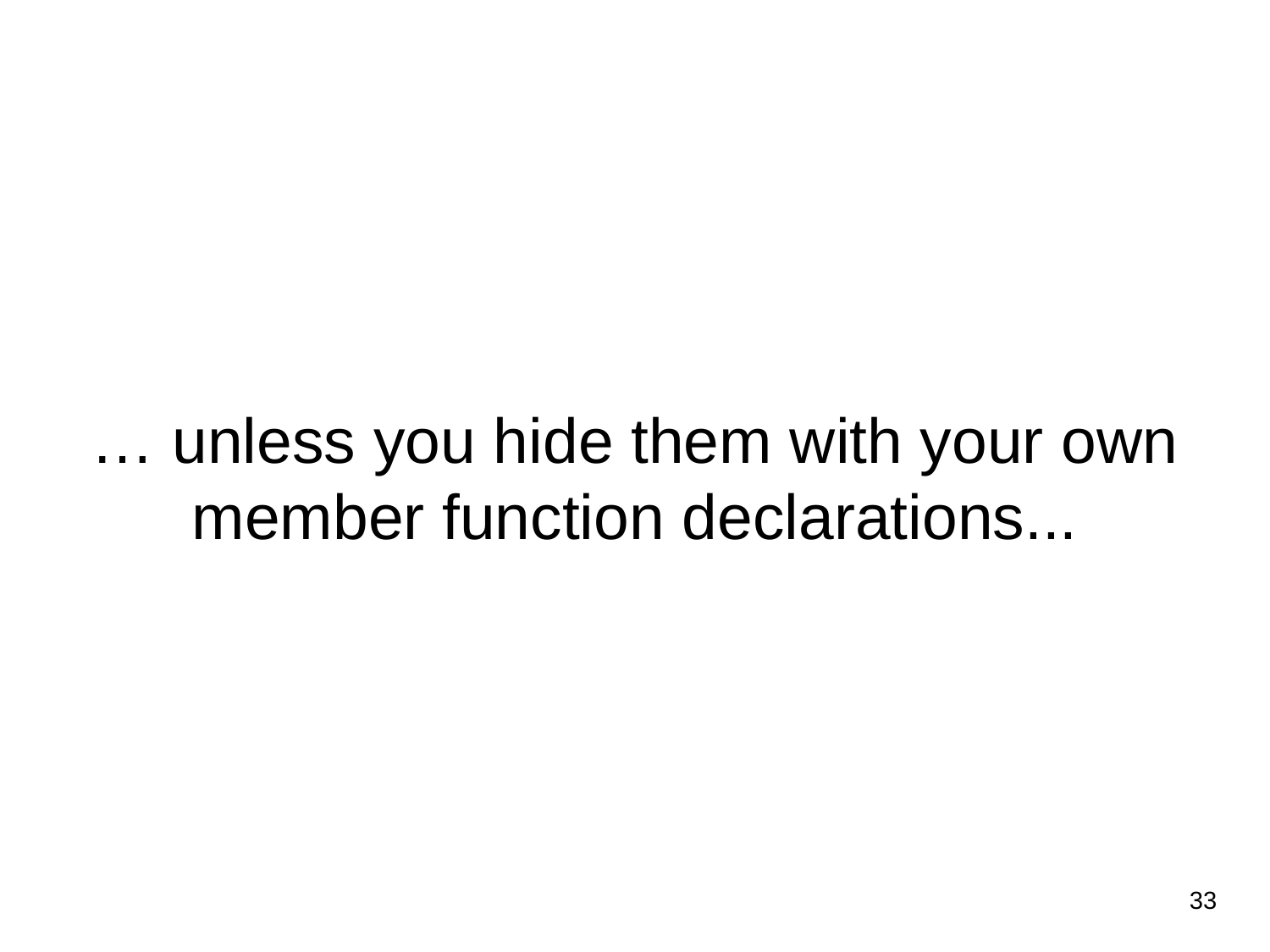

# … unless you hide them with your own member function declarations...
33